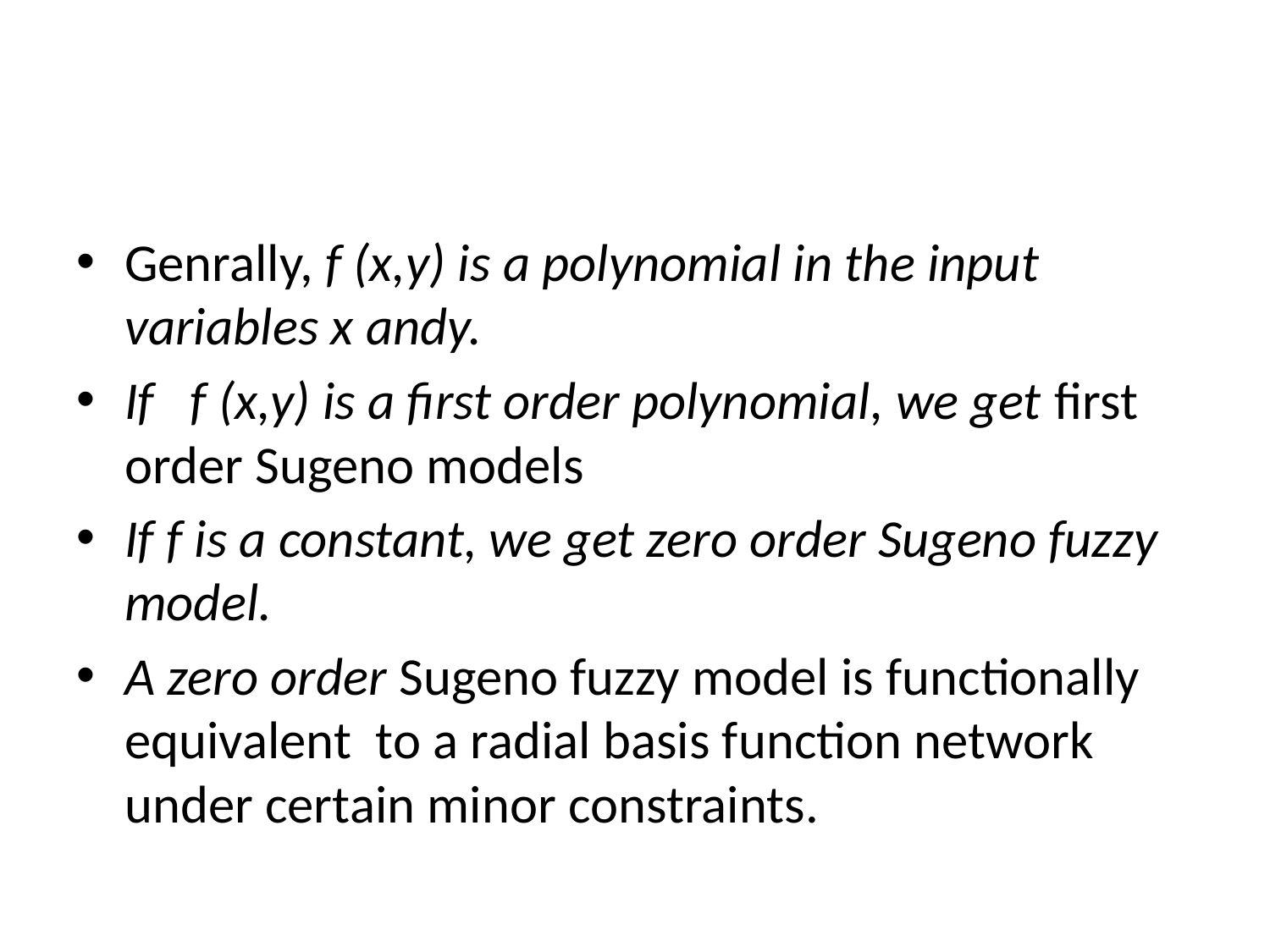

#
Genrally, f (x,y) is a polynomial in the input variables x andy.
If   f (x,y) is a first order polynomial, we get first order Sugeno models
If f is a constant, we get zero order Sugeno fuzzy model.
A zero order Sugeno fuzzy model is functionally equivalent  to a radial basis function network under certain minor constraints.